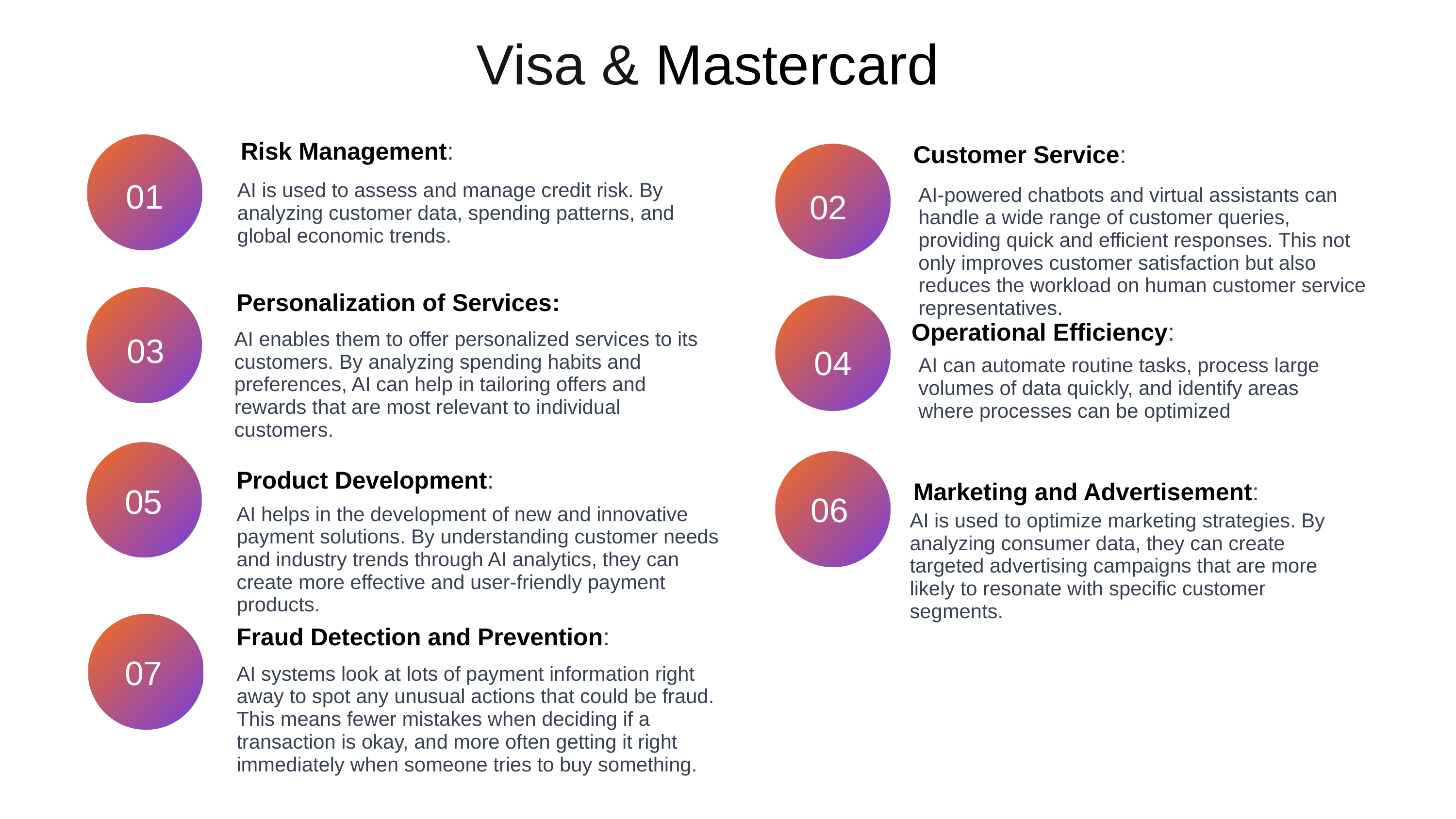

Visa & Mastercard

Risk Management:
Customer Service:

01
AI is used to assess and manage credit risk. By analyzing customer data, spending patterns, and global economic trends.
02
AI-powered chatbots and virtual assistants can handle a wide range of customer queries, providing quick and efficient responses. This not only improves customer satisfaction but also reduces the workload on human customer service representatives.

Personalization of Services:

Operational Efficiency:
03
AI enables them to offer personalized services to its customers. By analyzing spending habits and preferences, AI can help in tailoring offers and rewards that are most relevant to individual customers.
04
AI can automate routine tasks, process large volumes of data quickly, and identify areas where processes can be optimized

Product Development:
05
Marketing and Advertisement:
06
AI helps in the development of new and innovative payment solutions. By understanding customer needs and industry trends through AI analytics, they can create more effective and user-friendly payment products.
AI is used to optimize marketing strategies. By analyzing consumer data, they can create targeted advertising campaigns that are more likely to resonate with specific customer segments.

Fraud Detection and Prevention:
07
AI systems look at lots of payment information right away to spot any unusual actions that could be fraud. This means fewer mistakes when deciding if a transaction is okay, and more often getting it right immediately when someone tries to buy something.